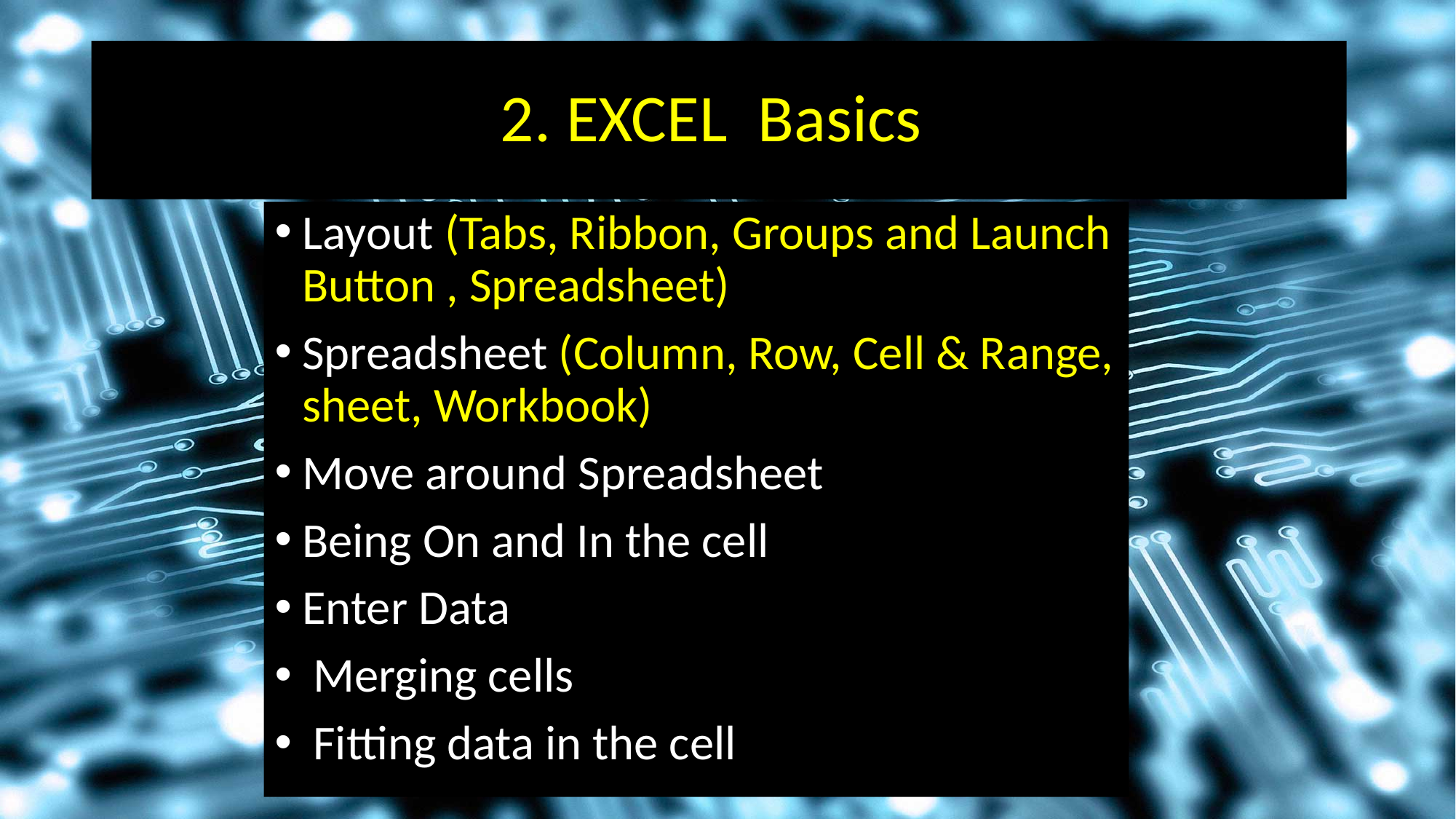

# 2. EXCEL  Basics
Layout (Tabs, Ribbon, Groups and Launch Button , Spreadsheet)
Spreadsheet (Column, Row, Cell & Range, sheet, Workbook)
Move around Spreadsheet
Being On and In the cell
Enter Data
 Merging cells
 Fitting data in the cell